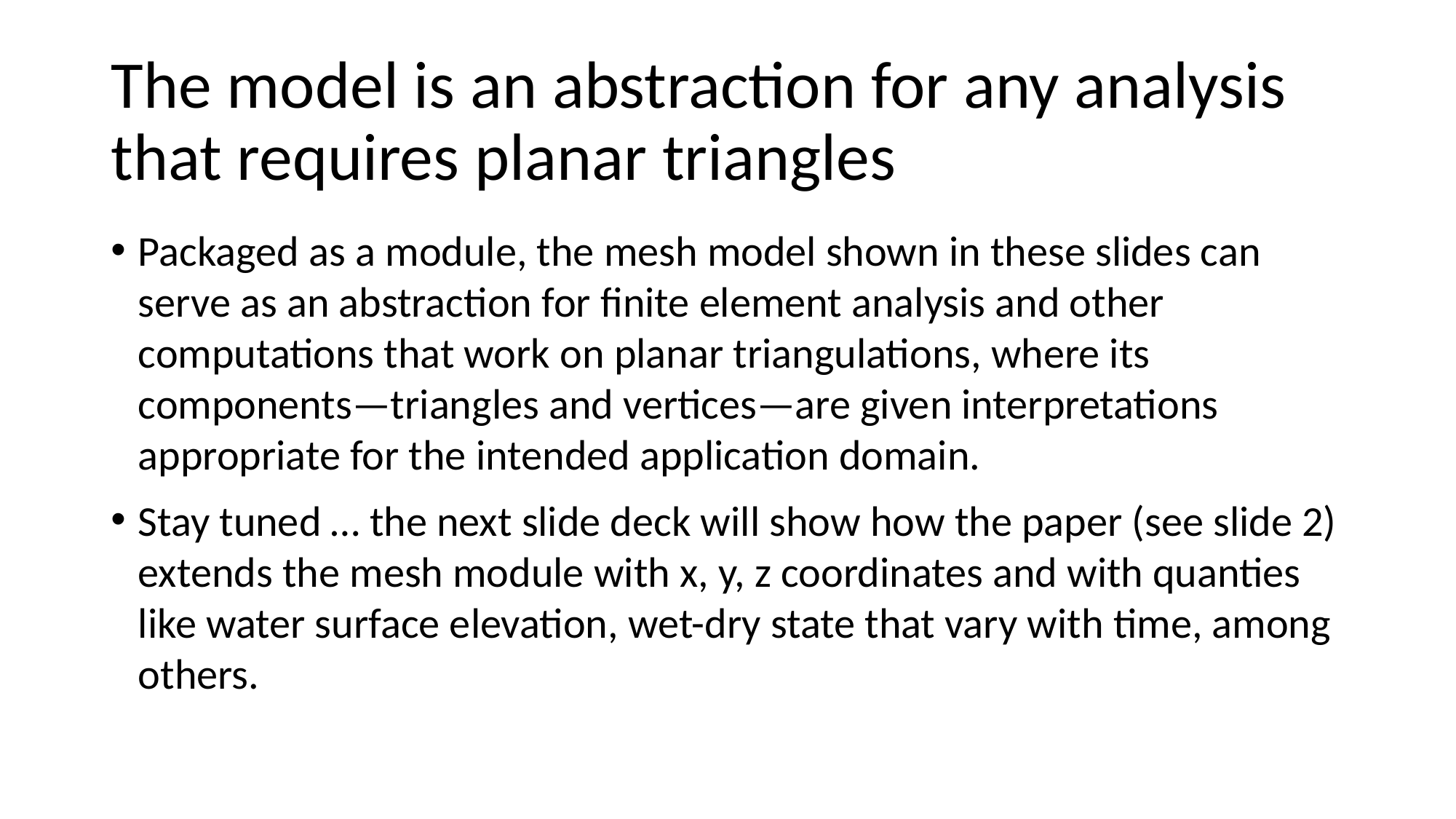

# The model is an abstraction for any analysis that requires planar triangles
Packaged as a module, the mesh model shown in these slides can serve as an abstraction for finite element analysis and other computations that work on planar triangulations, where its components—triangles and vertices—are given interpretations appropriate for the intended application domain.
Stay tuned … the next slide deck will show how the paper (see slide 2) extends the mesh module with x, y, z coordinates and with quanties like water surface elevation, wet-dry state that vary with time, among others.